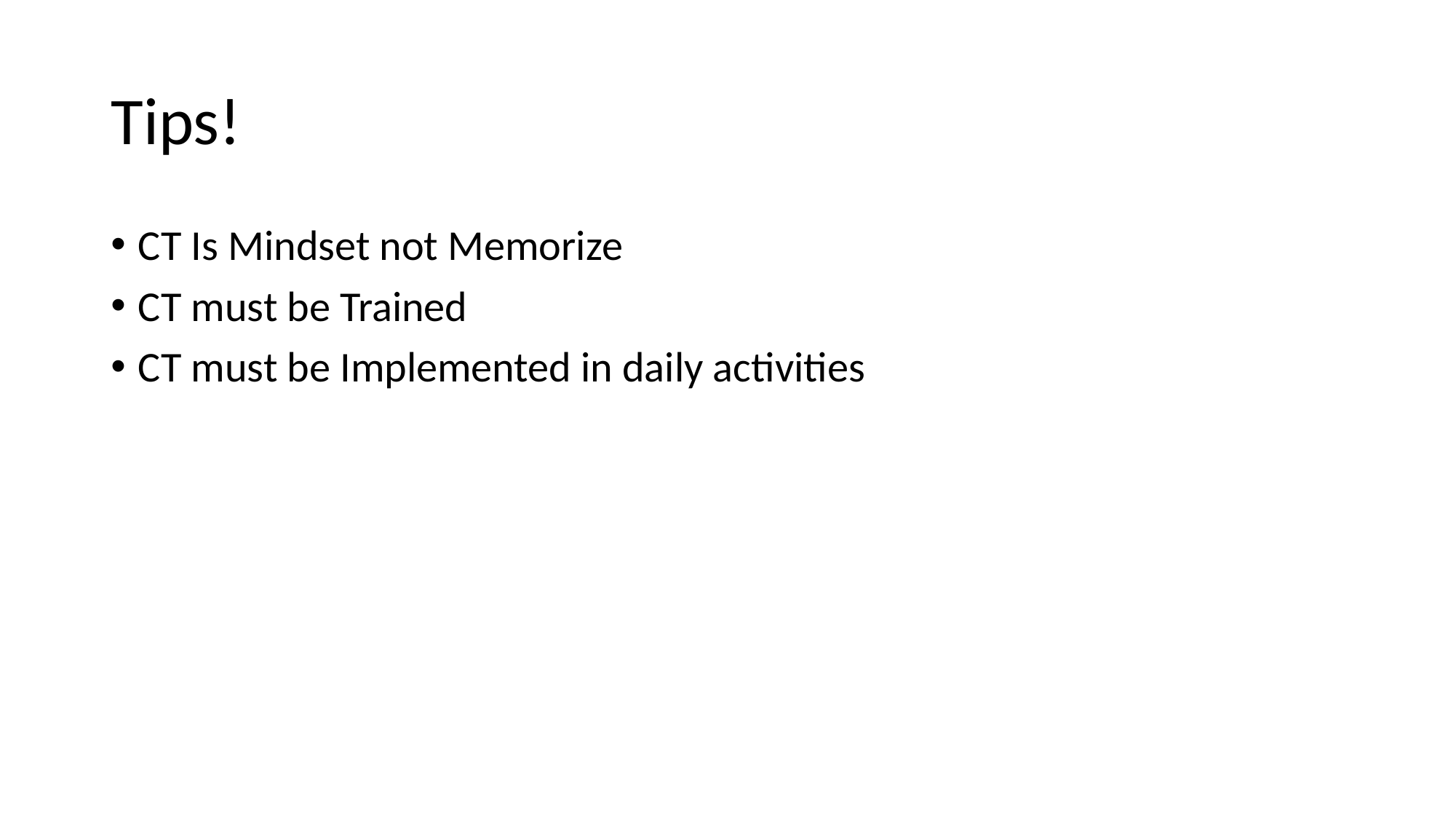

# Tips!
CT Is Mindset not Memorize
CT must be Trained
CT must be Implemented in daily activities